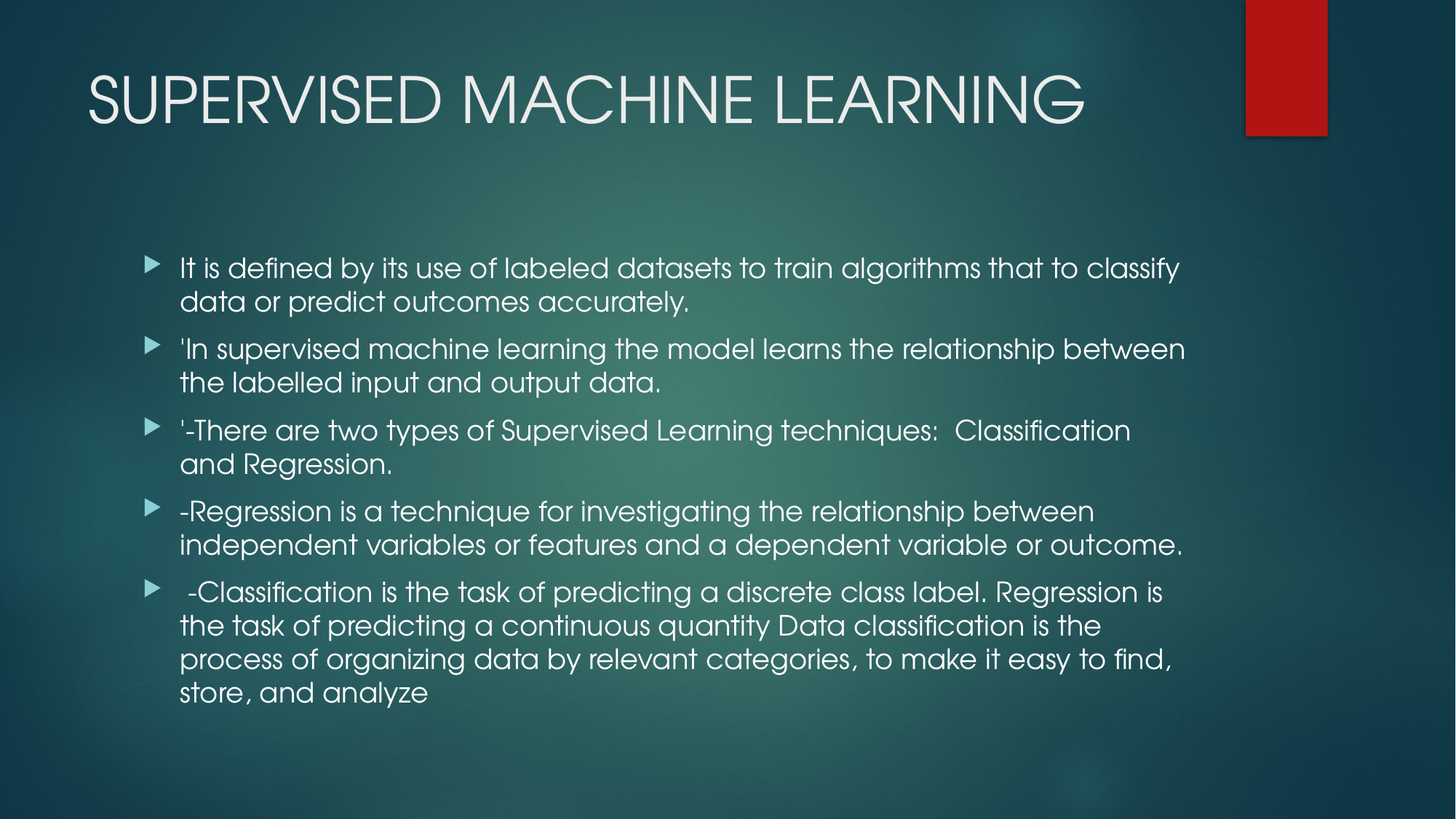

# SUPERVISED MACHINE LEARNING
It is defined by its use of labeled datasets to train algorithms that to classify data or predict outcomes accurately.
'In supervised machine learning the model learns the relationship between the labelled input and output data.
'-There are two types of Supervised Learning techniques:  Classification and Regression.
-Regression is a technique for investigating the relationship between independent variables or features and a dependent variable or outcome.
 -Classification is the task of predicting a discrete class label. Regression is the task of predicting a continuous quantity Data classification is the process of organizing data by relevant categories, to make it easy to find, store, and analyze